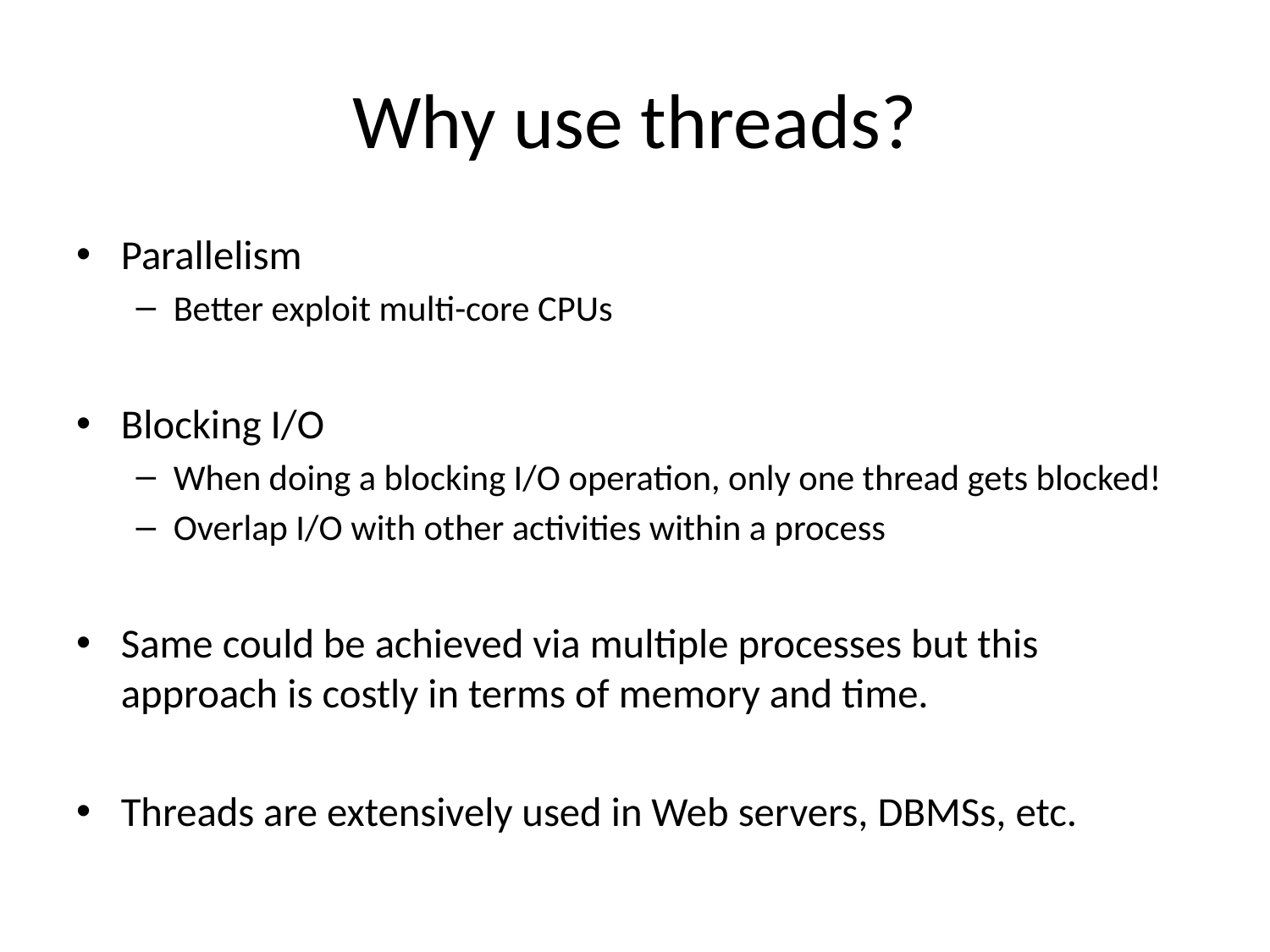

# Why use threads?
Parallelism
Better exploit multi-core CPUs

Blocking I/O
When doing a blocking I/O operation, only one thread gets blocked!
Overlap I/O with other activities within a process

Same could be achieved via multiple processes but this approach is costly in terms of memory and time.

Threads are extensively used in Web servers, DBMSs, etc.